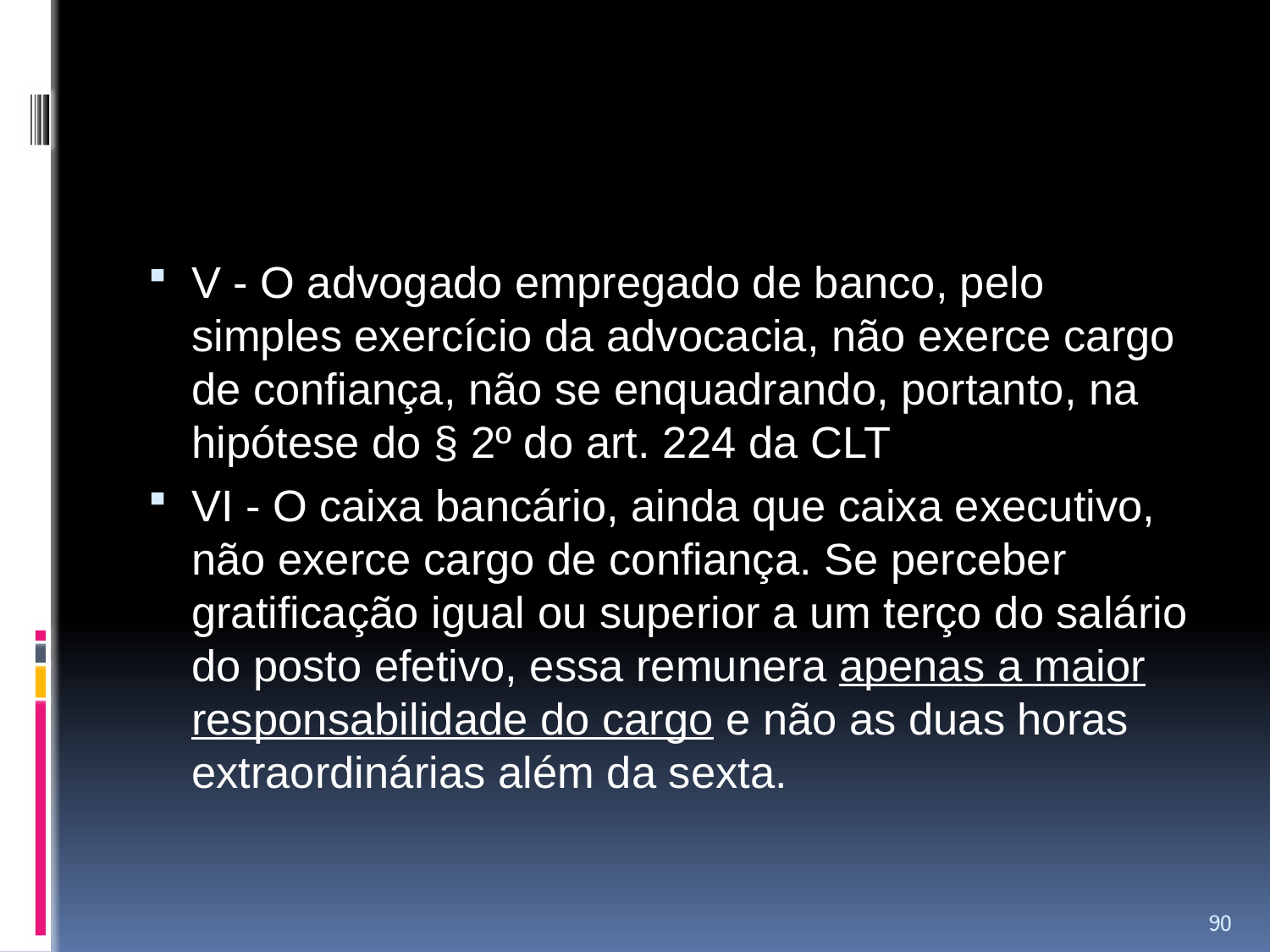

#
V - O advogado empregado de banco, pelo simples exercício da advocacia, não exerce cargo de confiança, não se enquadrando, portanto, na hipótese do § 2º do art. 224 da CLT
VI - O caixa bancário, ainda que caixa executivo, não exerce cargo de confiança. Se perceber gratificação igual ou superior a um terço do salário do posto efetivo, essa remunera apenas a maior responsabilidade do cargo e não as duas horas extraordinárias além da sexta.
90